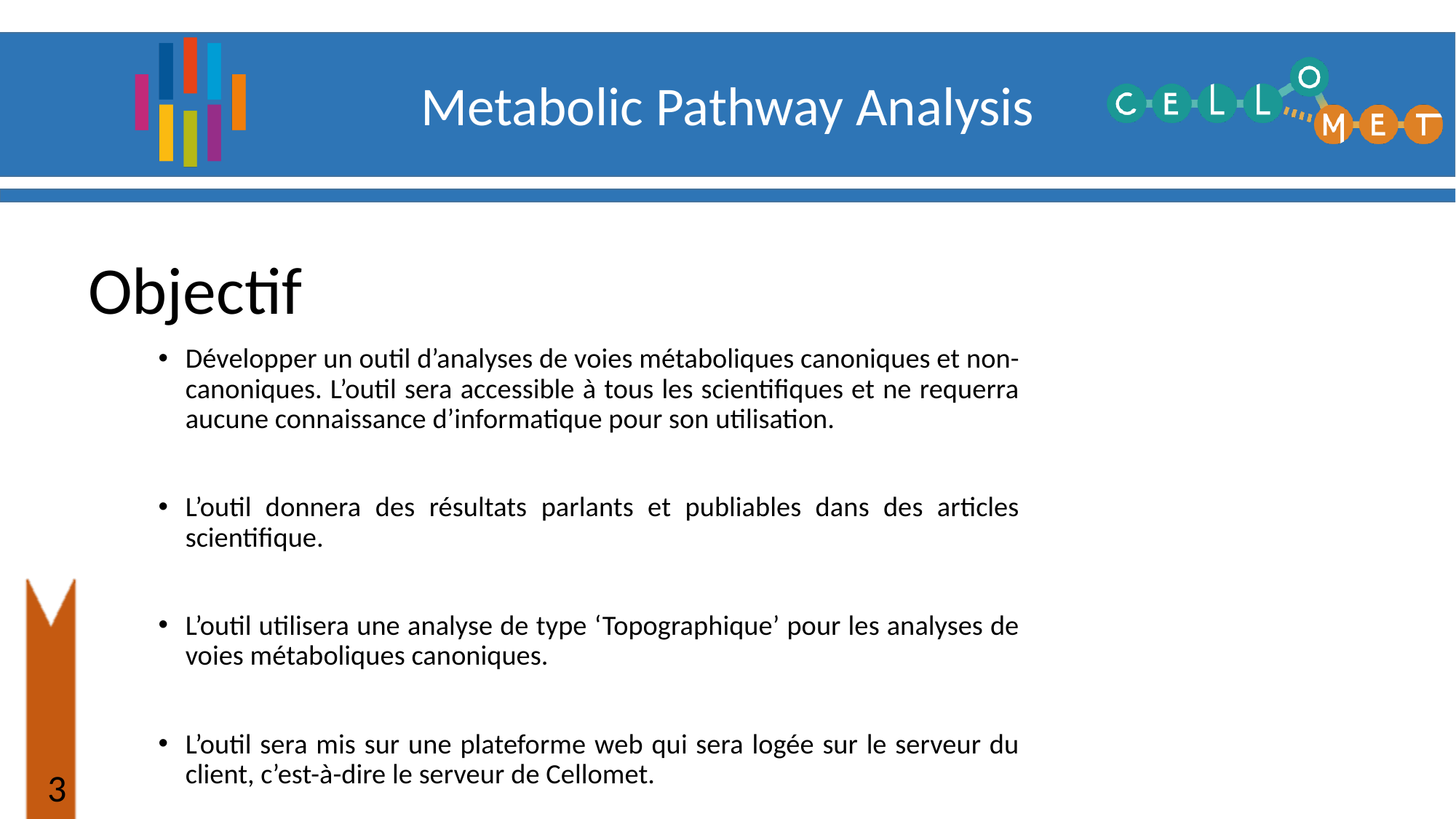

Objectif
Développer un outil d’analyses de voies métaboliques canoniques et non-canoniques. L’outil sera accessible à tous les scientifiques et ne requerra aucune connaissance d’informatique pour son utilisation.

L’outil donnera des résultats parlants et publiables dans des articles scientifique.

L’outil utilisera une analyse de type ‘Topographique’ pour les analyses de voies métaboliques canoniques.

L’outil sera mis sur une plateforme web qui sera logée sur le serveur du client, c’est-à-dire le serveur de Cellomet.

3